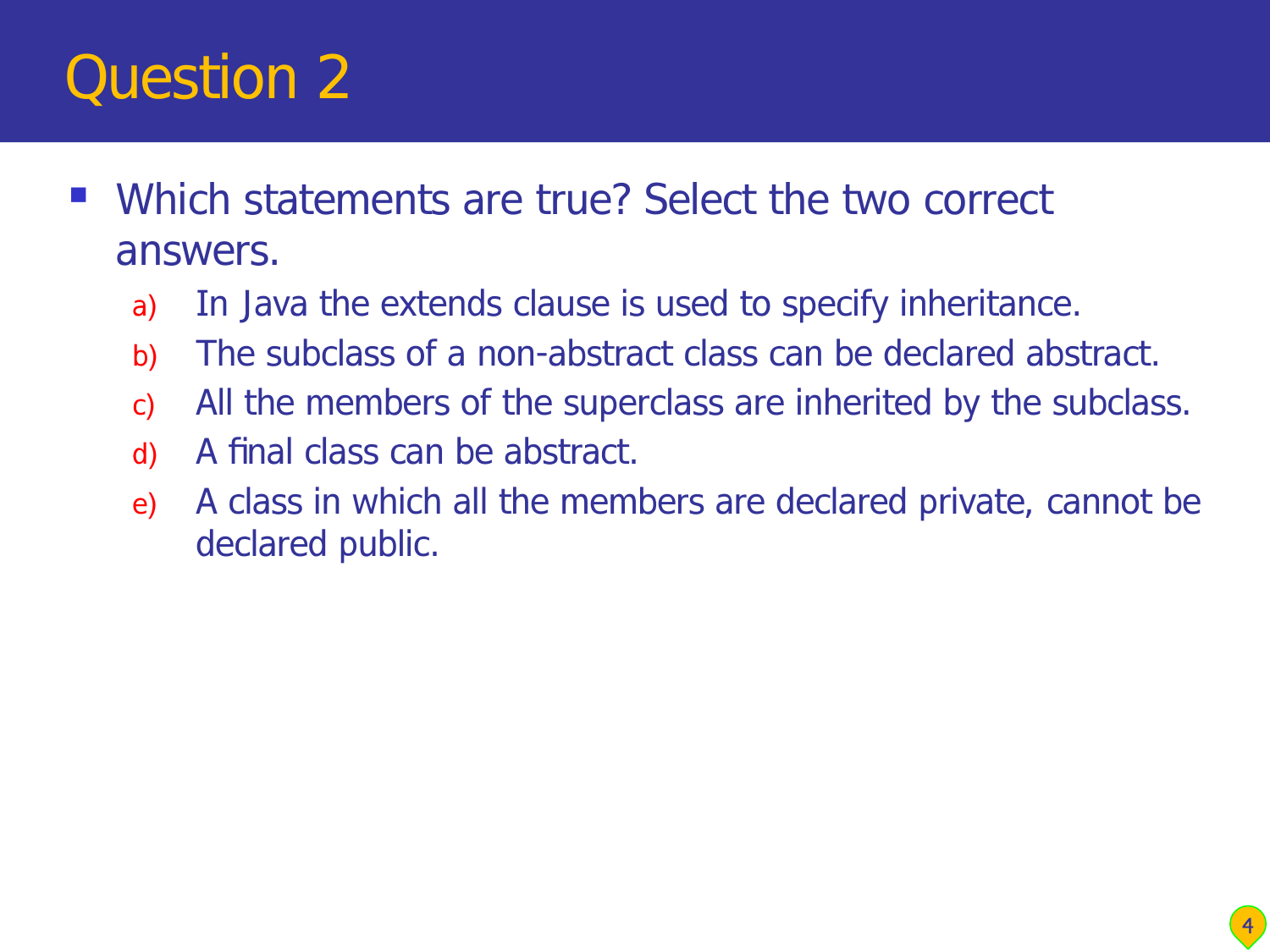

# Question 2
Which statements are true? Select the two correct answers.
In Java the extends clause is used to specify inheritance.
The subclass of a non-abstract class can be declared abstract.
All the members of the superclass are inherited by the subclass.
A final class can be abstract.
A class in which all the members are declared private, cannot be declared public.

4